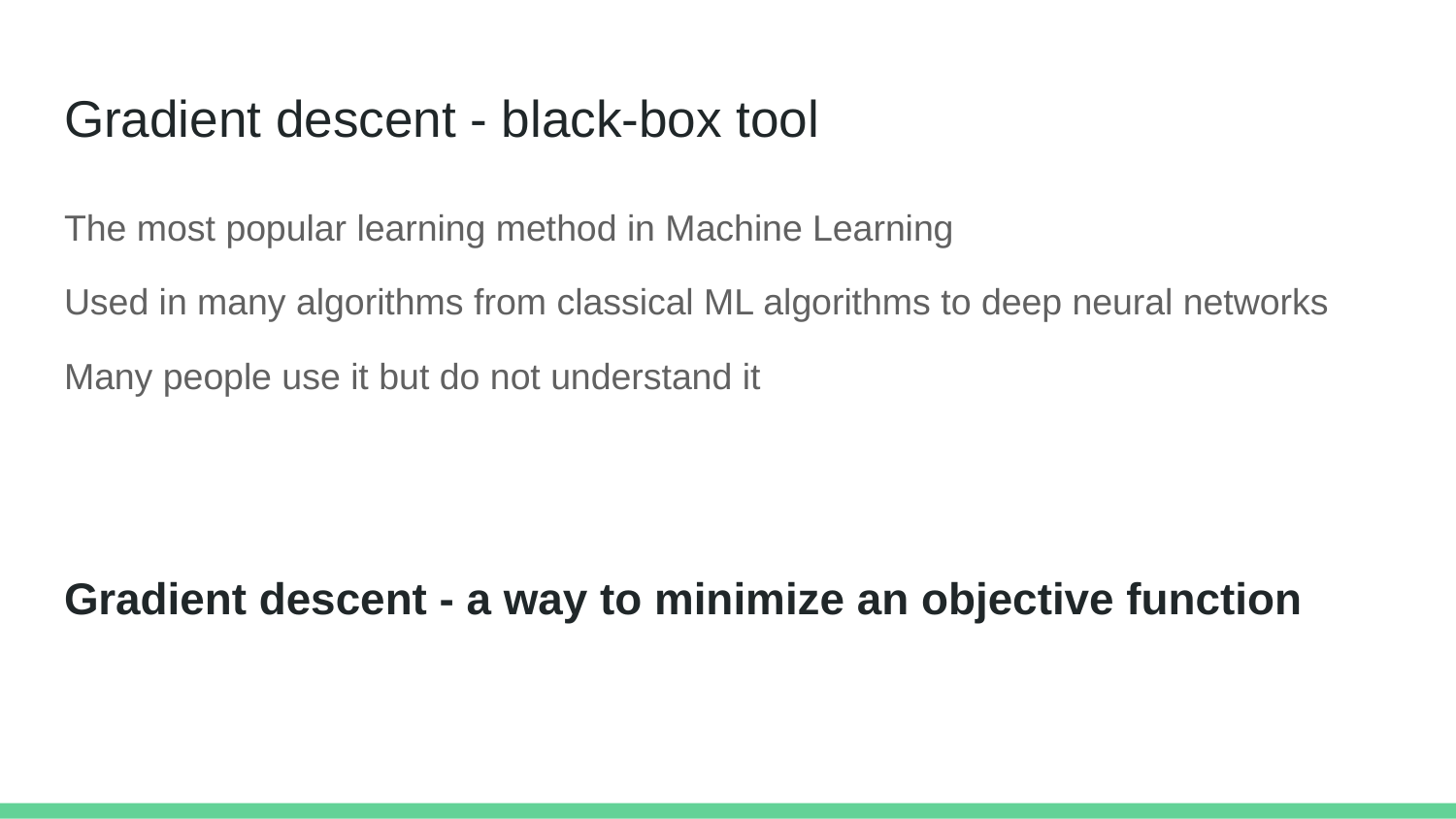

# Gradient descent - black-box tool
The most popular learning method in Machine Learning
Used in many algorithms from classical ML algorithms to deep neural networks
Many people use it but do not understand it

Gradient descent - a way to minimize an objective function